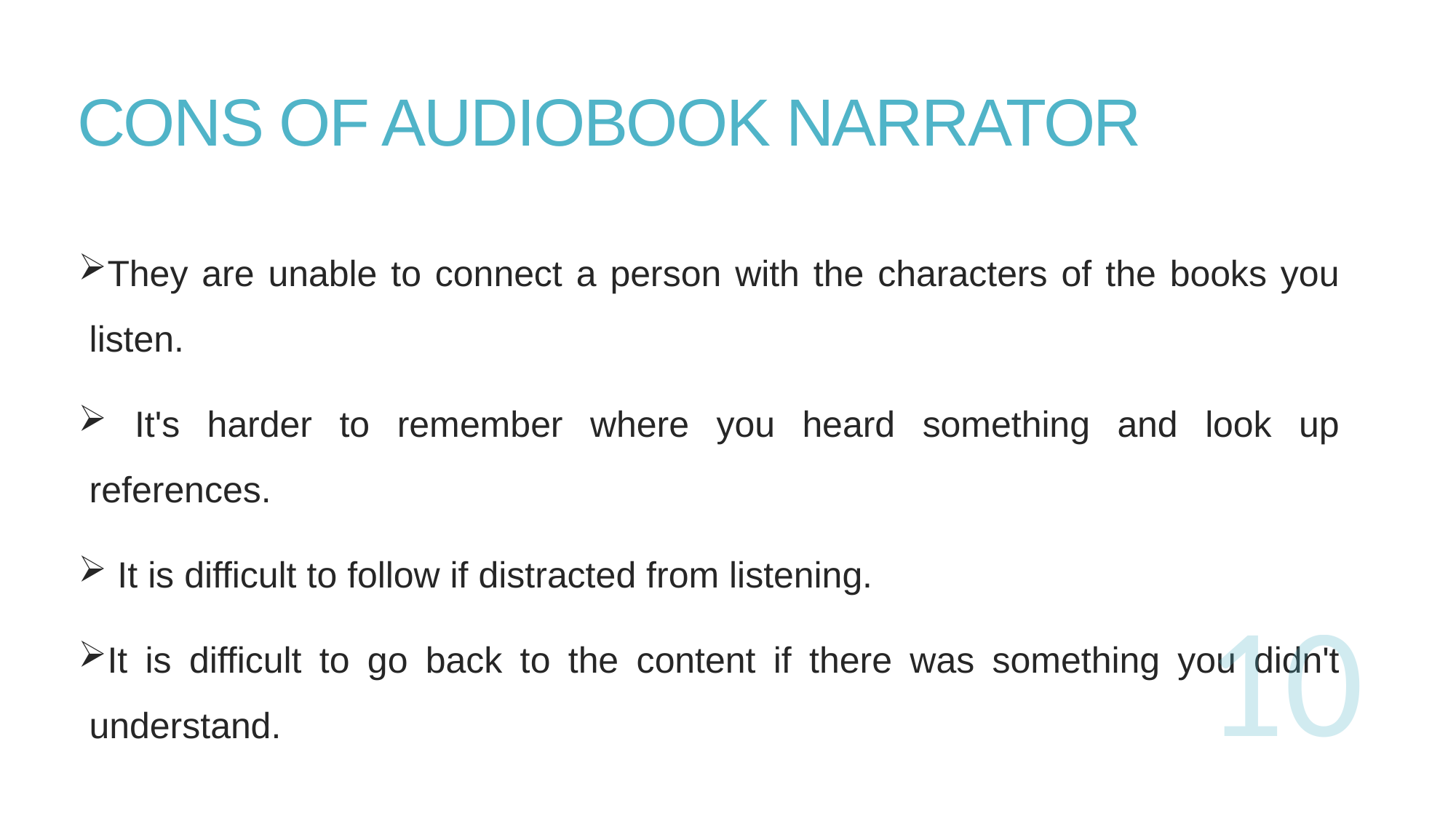

# CONS OF AUDIOBOOK NARRATOR
They are unable to connect a person with the characters of the books you listen.
 It's harder to remember where you heard something and look up references.
 It is difficult to follow if distracted from listening.
It is difficult to go back to the content if there was something you didn't understand.

10